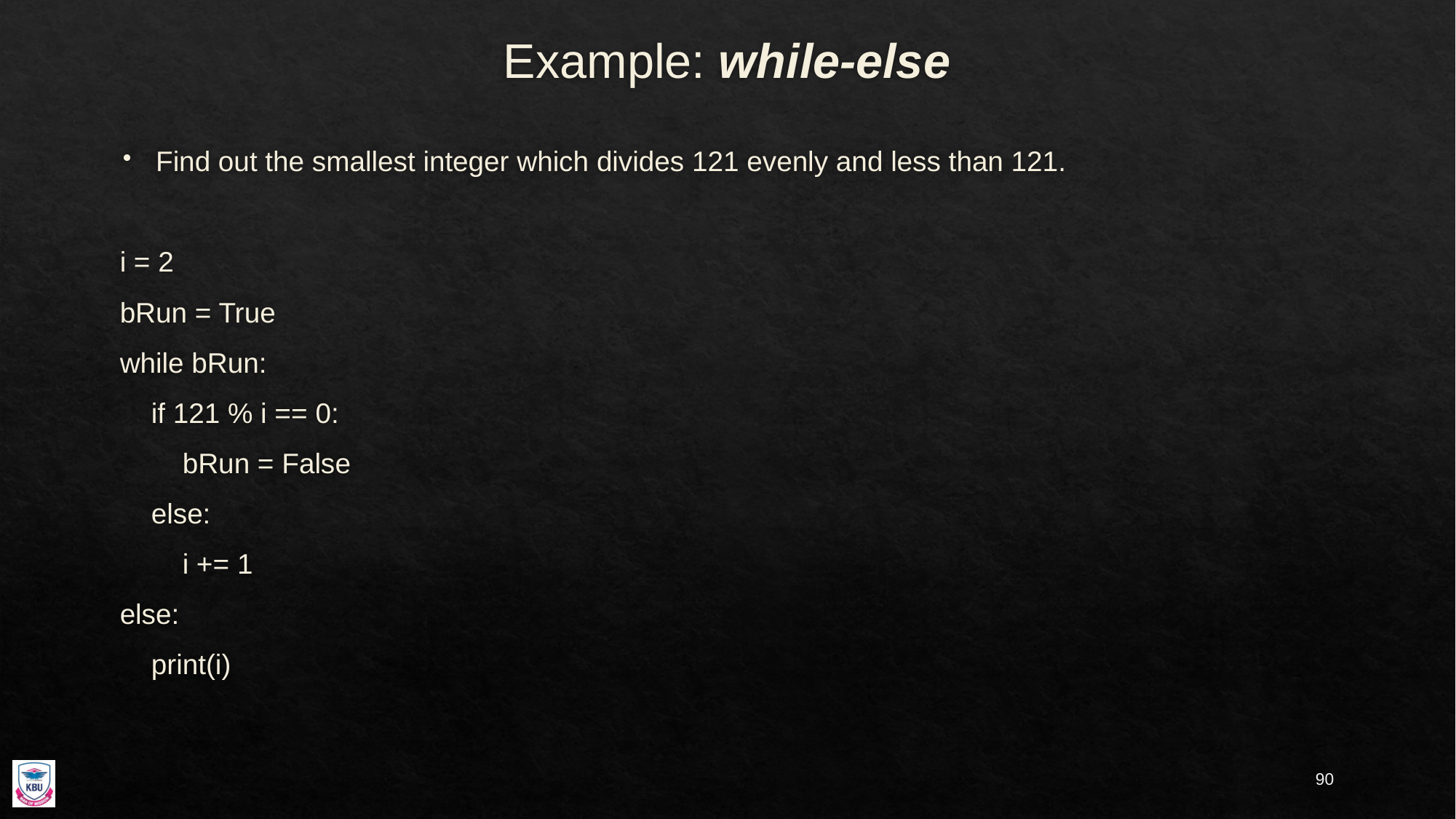

# Example: while-else
Find out the smallest integer which divides 121 evenly and less than 121.

i = 2
bRun = True
while bRun:
    if 121 % i == 0:
        bRun = False
    else:
        i += 1
else:
    print(i)
90